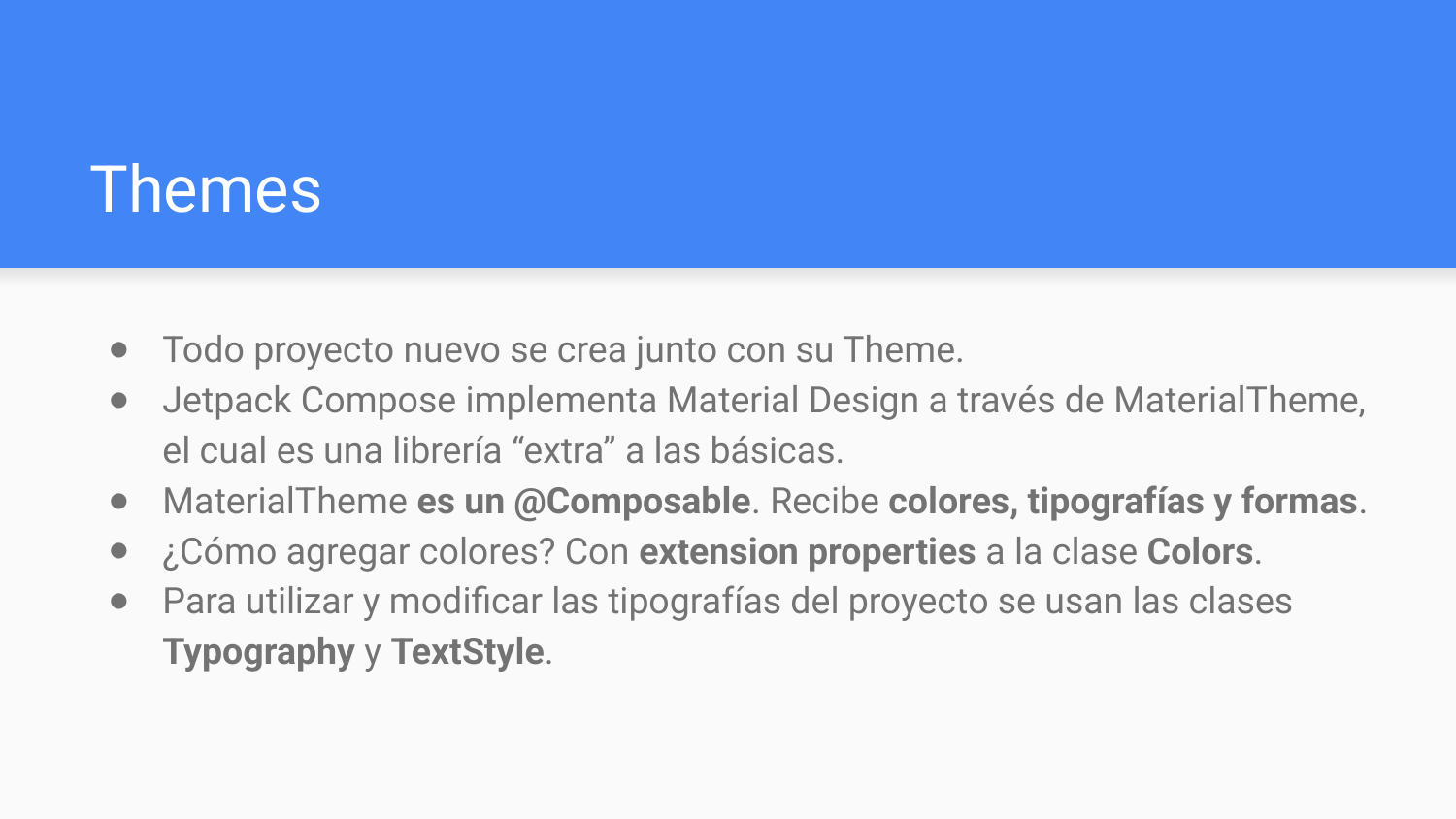

# Themes
Todo proyecto nuevo se crea junto con su Theme.
Jetpack Compose implementa Material Design a través de MaterialTheme, el cual es una librería “extra” a las básicas.
MaterialTheme es un @Composable. Recibe colores, tipografías y formas.
¿Cómo agregar colores? Con extension properties a la clase Colors.
Para utilizar y modificar las tipografías del proyecto se usan las clases Typography y TextStyle.